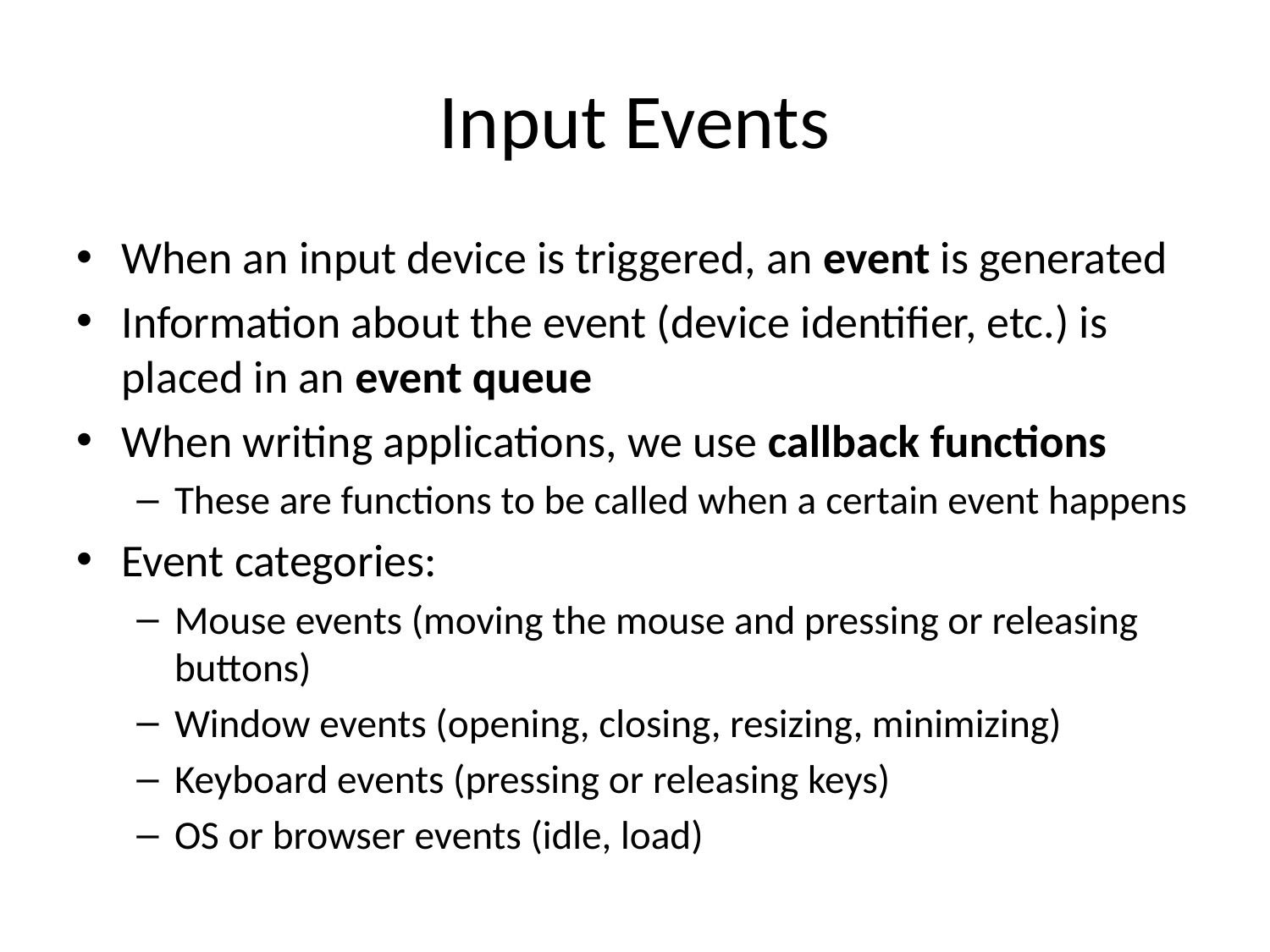

# Input Events
When an input device is triggered, an event is generated
Information about the event (device identifier, etc.) is placed in an event queue
When writing applications, we use callback functions
These are functions to be called when a certain event happens
Event categories:
Mouse events (moving the mouse and pressing or releasing buttons)
Window events (opening, closing, resizing, minimizing)
Keyboard events (pressing or releasing keys)
OS or browser events (idle, load)